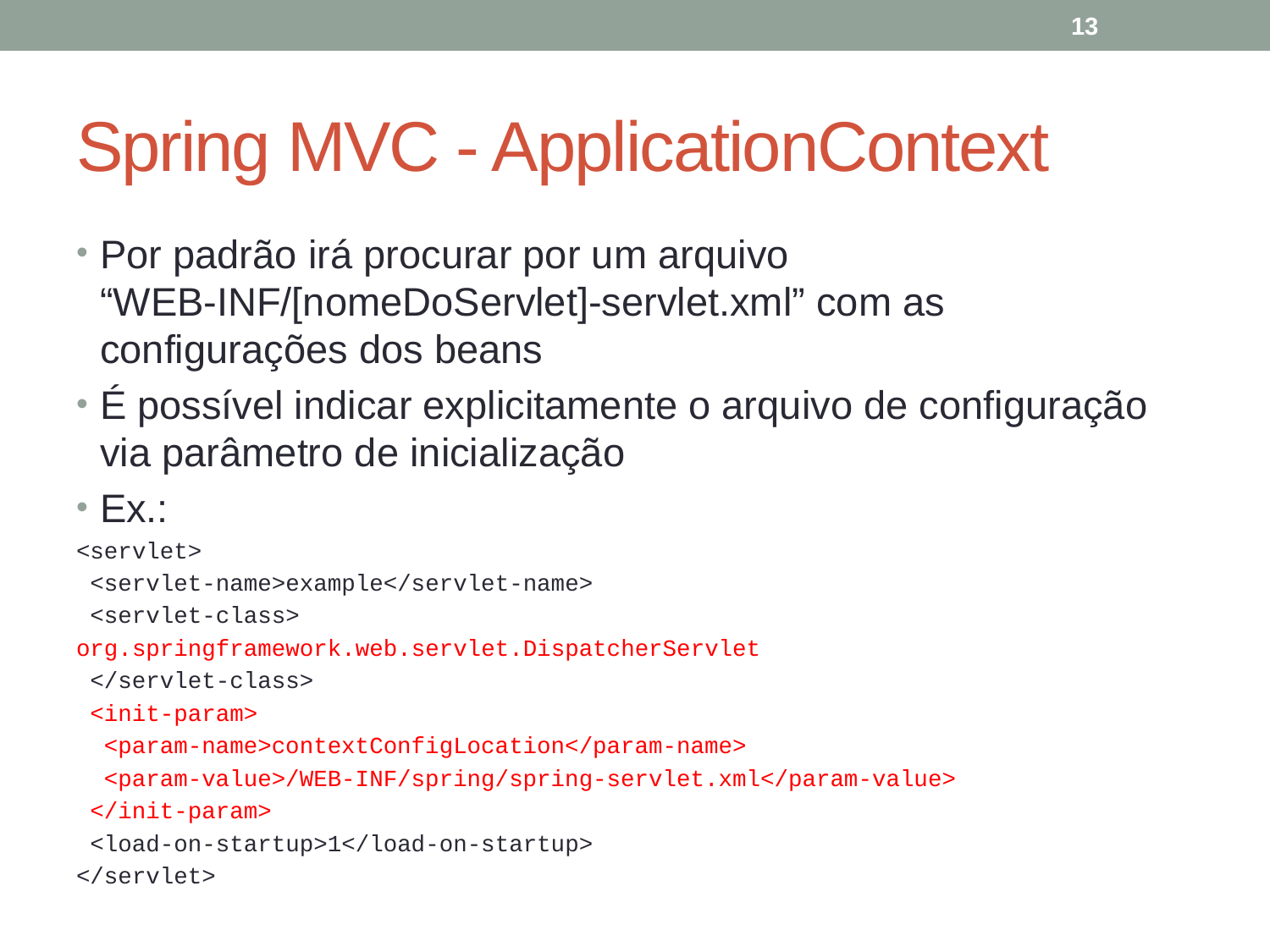

13
# Spring MVC - ApplicationContext
Por padrão irá procurar por um arquivo “WEB-INF/[nomeDoServlet]-servlet.xml” com as configurações dos beans
É possível indicar explicitamente o arquivo de configuração via parâmetro de inicialização
Ex.:
<servlet>
 <servlet-name>example</servlet-name>
 <servlet-class>
org.springframework.web.servlet.DispatcherServlet
 </servlet-class>
 <init-param>
  <param-name>contextConfigLocation</param-name>
  <param-value>/WEB-INF/spring/spring-servlet.xml</param-value>
 </init-param>
 <load-on-startup>1</load-on-startup>
</servlet>